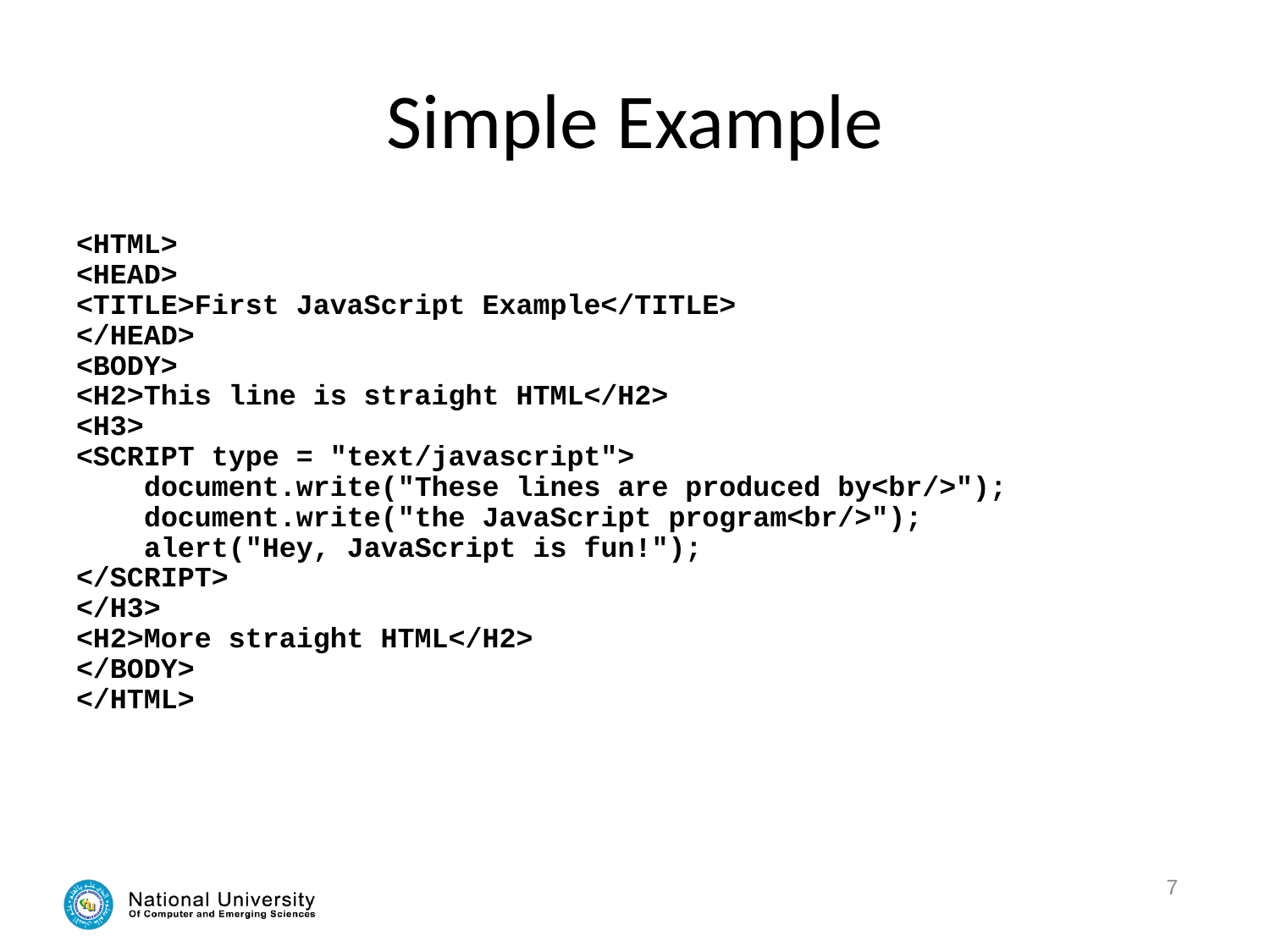

# Simple Example
<HTML>
<HEAD>
<TITLE>First JavaScript Example</TITLE>
</HEAD>
<BODY>
<H2>This line is straight HTML</H2>
<H3>
<SCRIPT type = "text/javascript">
    document.write("These lines are produced by<br/>");
    document.write("the JavaScript program<br/>");
    alert("Hey, JavaScript is fun!");
</SCRIPT>
</H3>
<H2>More straight HTML</H2>
</BODY>
</HTML>
7